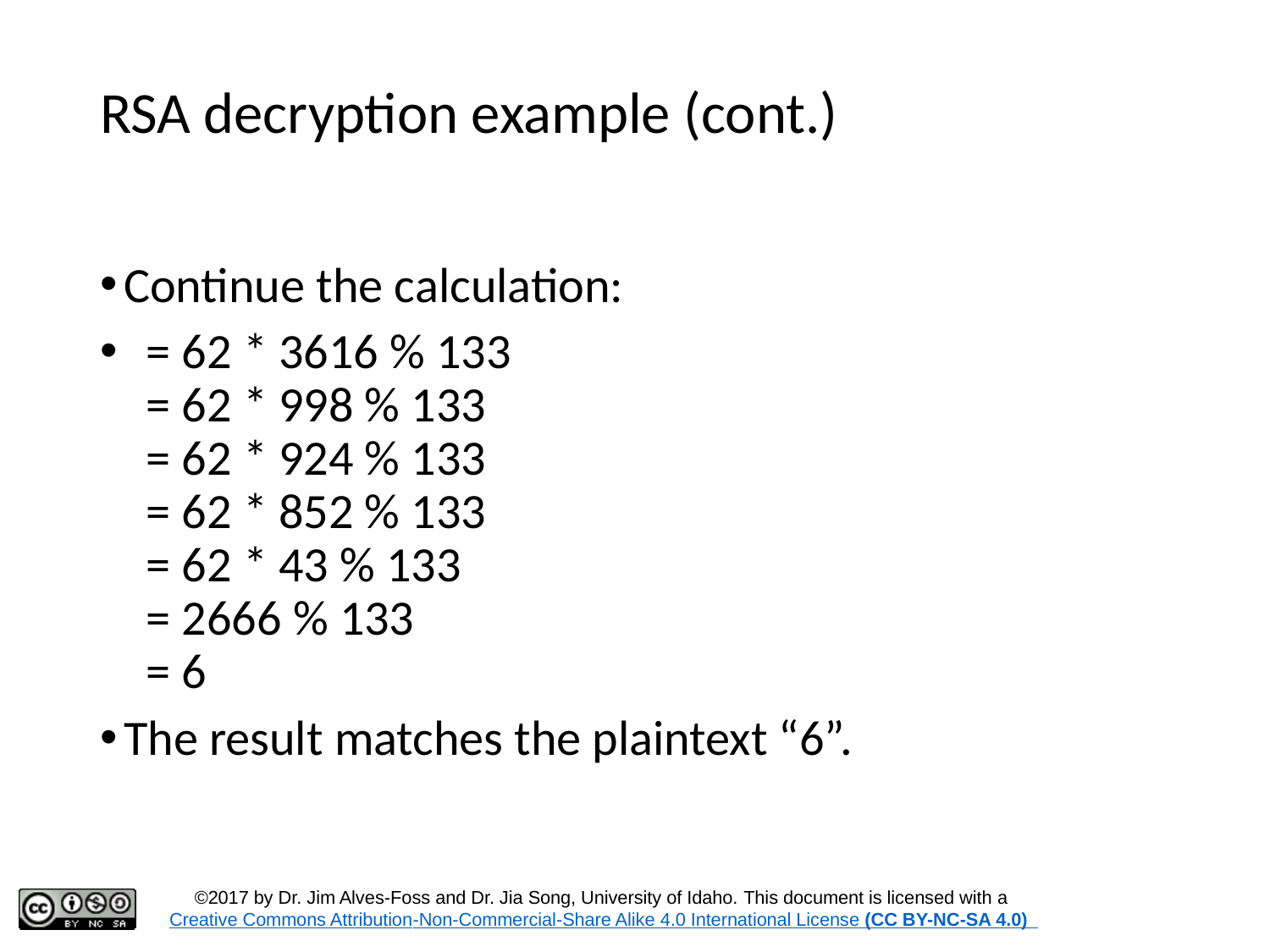

# RSA decryption example (cont.)
Continue the calculation:
  = 62 * 3616 % 133
  = 62 * 998 % 133
  = 62 * 924 % 133
  = 62 * 852 % 133
  = 62 * 43 % 133
  = 2666 % 133
  = 6
The result matches the plaintext “6”.